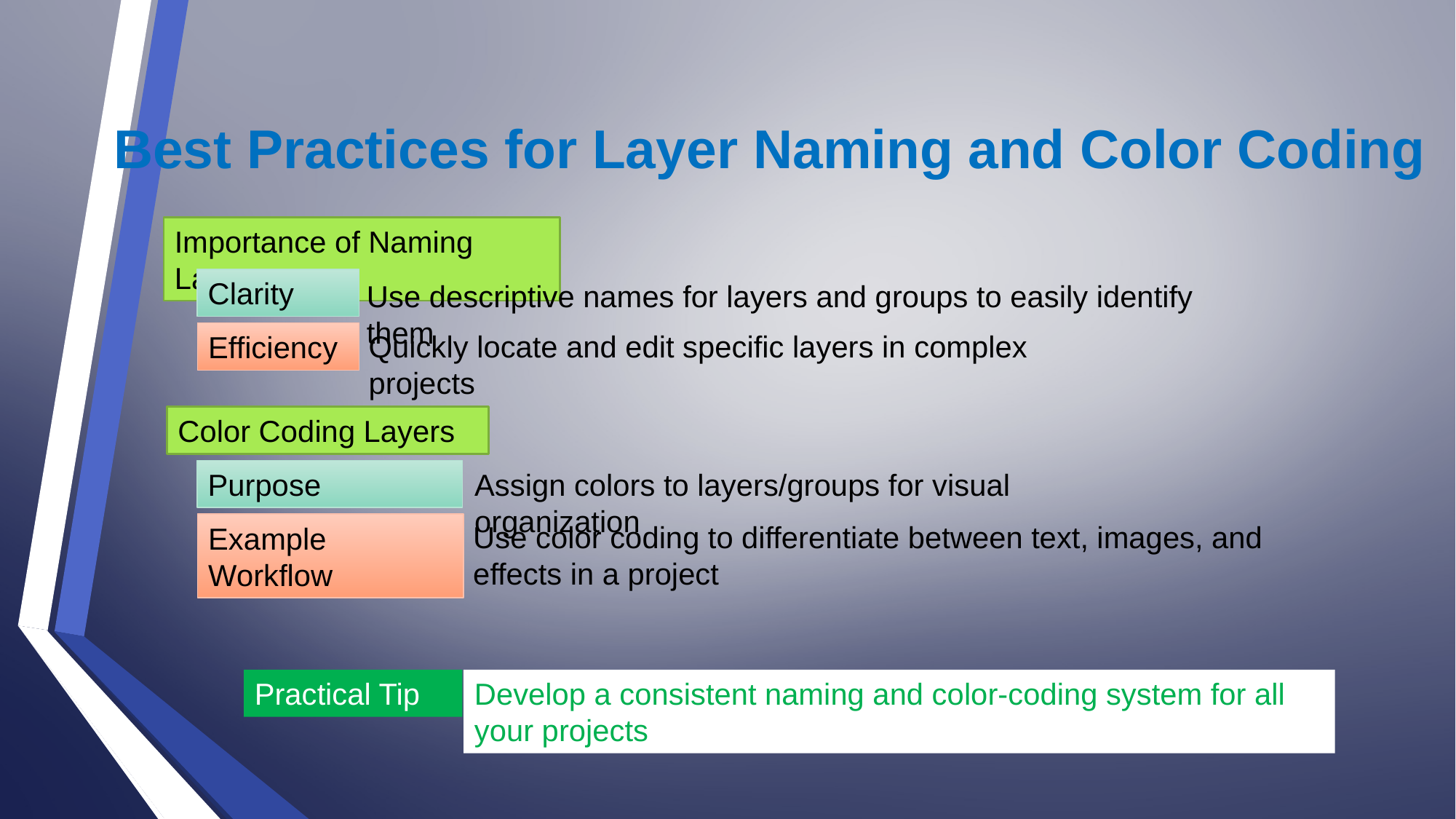

Best Practices for Layer Naming and Color Coding
Importance of Naming Layers
Clarity
Use descriptive names for layers and groups to easily identify them
Quickly locate and edit specific layers in complex projects
Efficiency
Color Coding Layers
Purpose
Assign colors to layers/groups for visual organization
Use color coding to differentiate between text, images, and effects in a project
Example Workflow
Practical Tip
Develop a consistent naming and color-coding system for all your projects